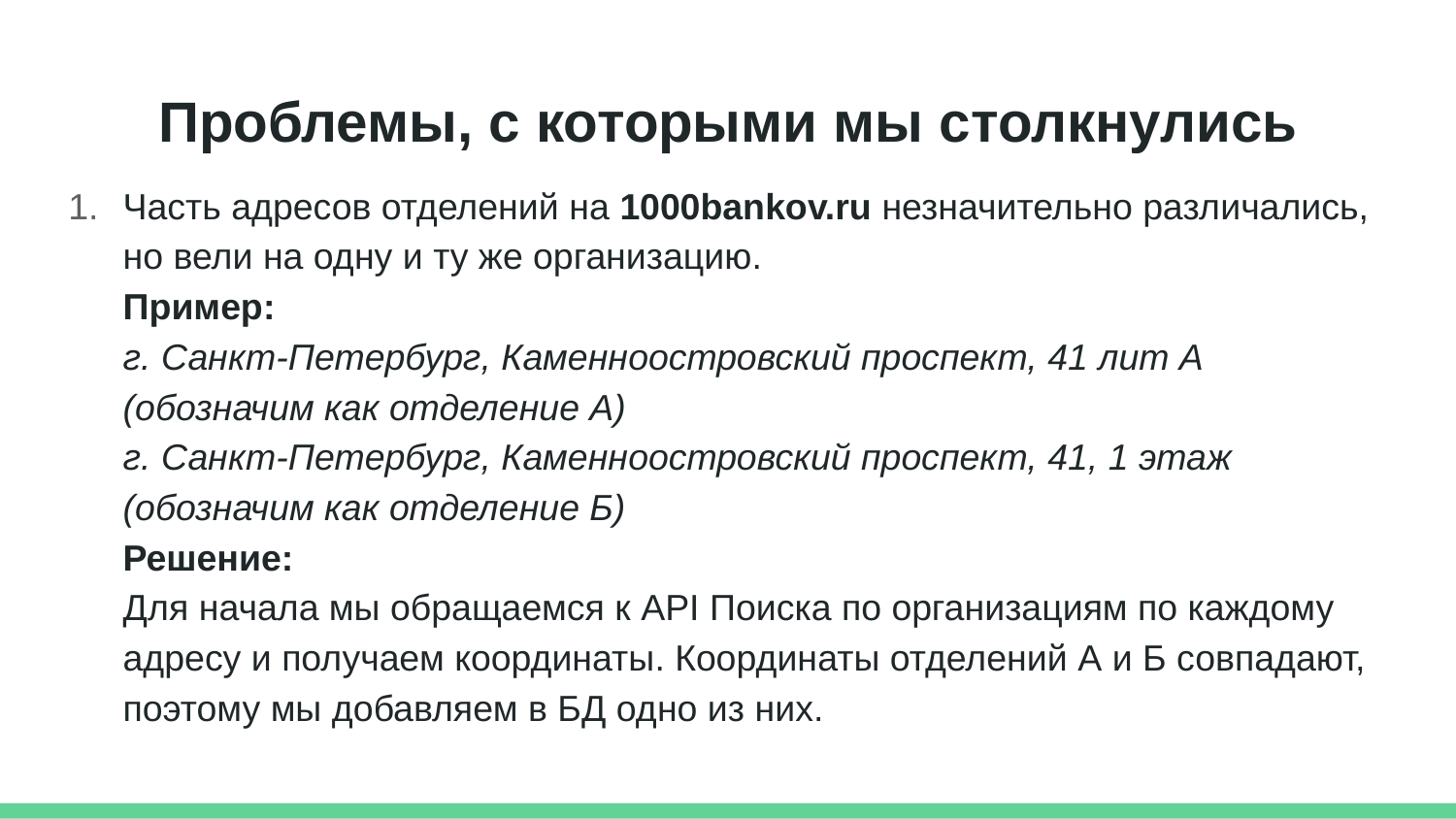

# Проблемы, с которыми мы столкнулись
Часть адресов отделений на 1000bankov.ru незначительно различались, но вели на одну и ту же организацию.
Пример:
г. Санкт-Петербург, Каменноостровский проспект, 41 лит А (обозначим как отделение А)
г. Санкт-Петербург, Каменноостровский проспект, 41, 1 этаж (обозначим как отделение Б)
Решение:
Для начала мы обращаемся к API Поиска по организациям по каждому адресу и получаем координаты. Координаты отделений А и Б совпадают, поэтому мы добавляем в БД одно из них.